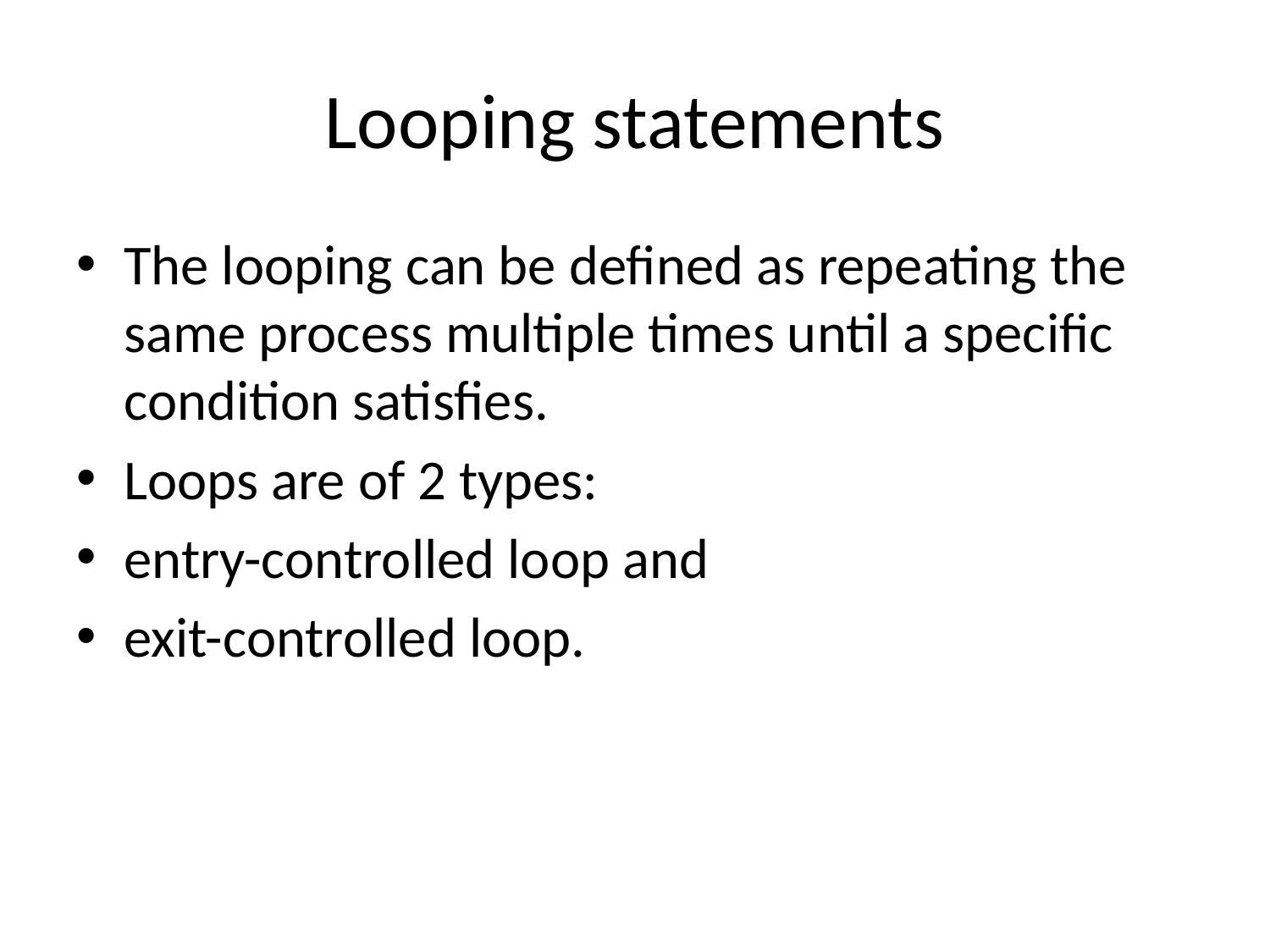

# Looping statements
The looping can be defined as repeating the same process multiple times until a specific condition satisfies.
Loops are of 2 types:
entry-controlled loop and
exit-controlled loop.